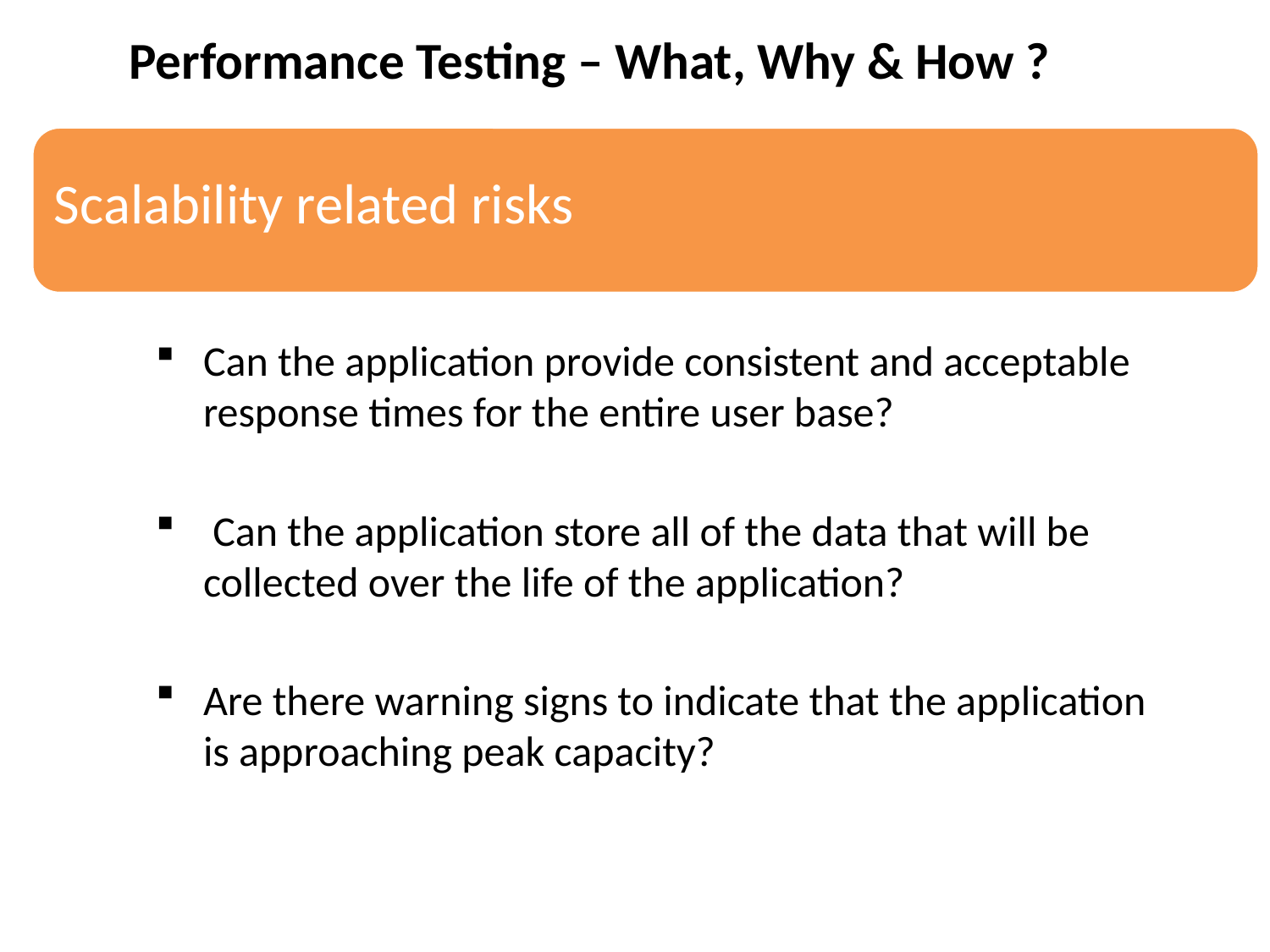

Performance Testing – What, Why & How ?

Scalability related risks
Can the application provide consistent and acceptable response times for the entire user base?

 Can the application store all of the data that will be collected over the life of the application?

Are there warning signs to indicate that the application is approaching peak capacity?